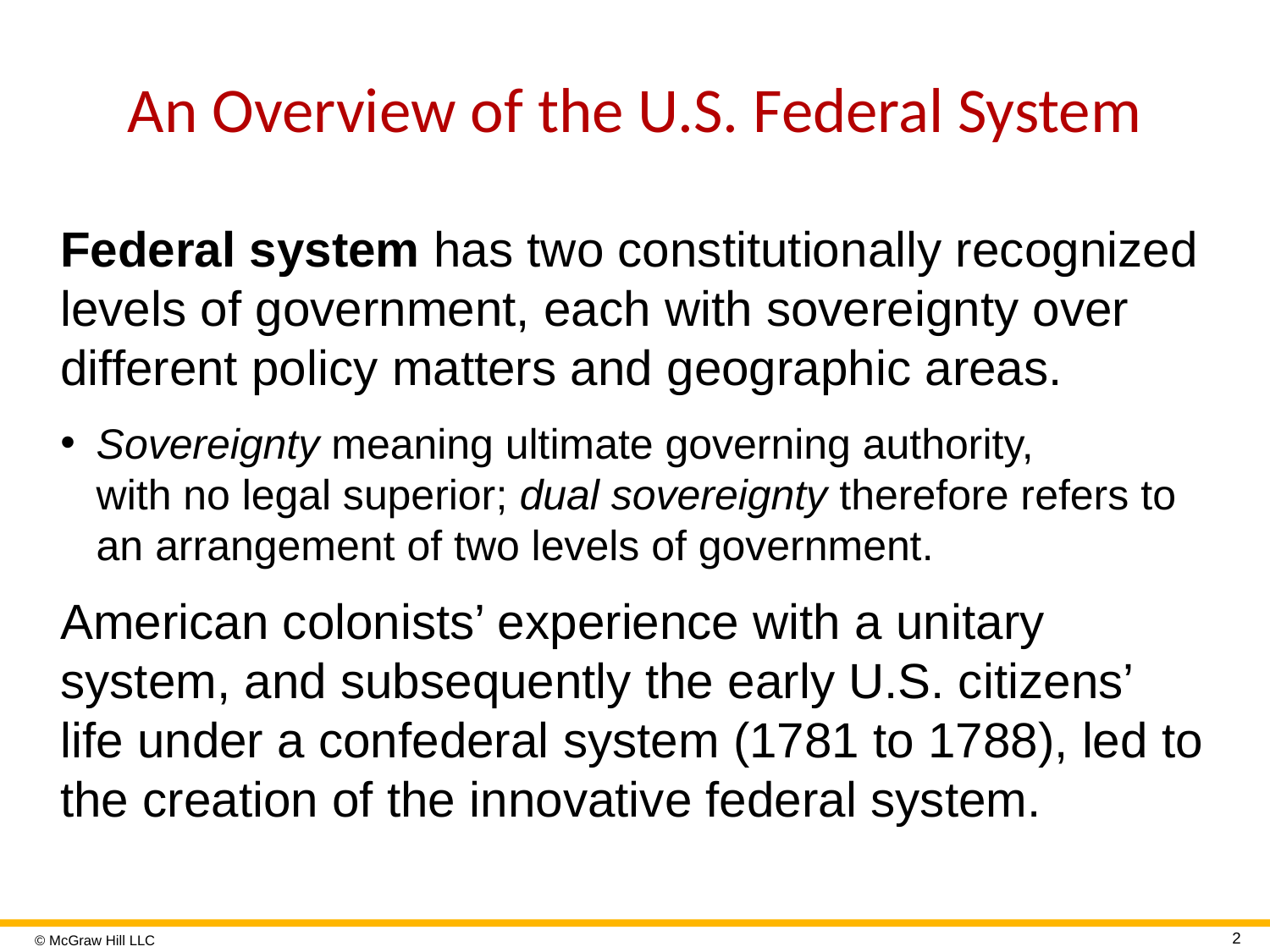

# An Overview of the U.S. Federal System
Federal system has two constitutionally recognized levels of government, each with sovereignty over different policy matters and geographic areas.
Sovereignty meaning ultimate governing authority,
with no legal superior; dual sovereignty therefore refers to an arrangement of two levels of government.
American colonists’ experience with a unitary system, and subsequently the early U.S. citizens’ life under a confederal system (1781 to 1788), led to the creation of the innovative federal system.

2